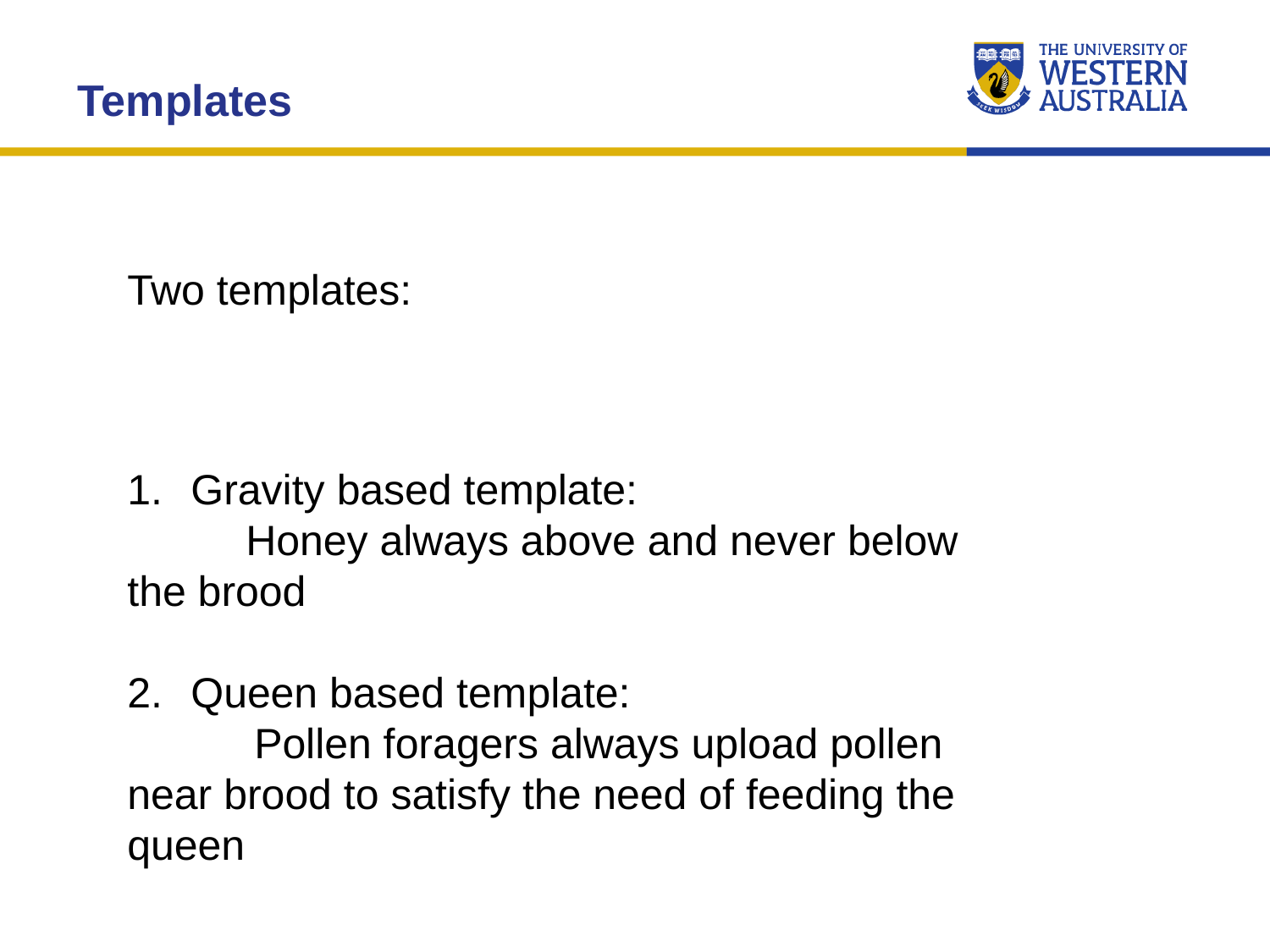

Templates
Two templates:
Gravity based template:
          Honey always above and never below the brood

Queen based template:
	Pollen foragers always upload pollen near brood to satisfy the need of feeding the queen